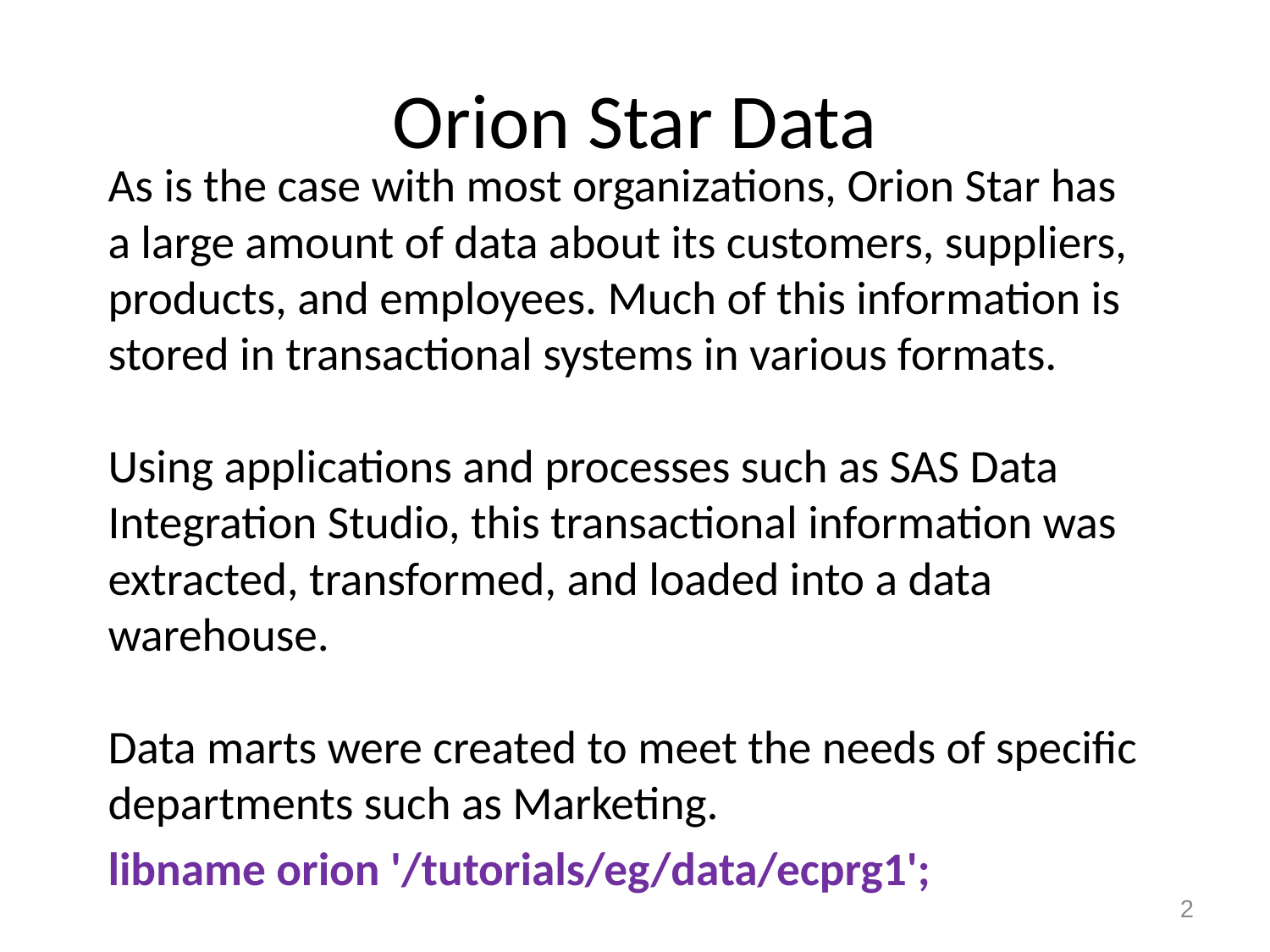

# Orion Star Data
As is the case with most organizations, Orion Star has
a large amount of data about its customers, suppliers, products, and employees. Much of this information is stored in transactional systems in various formats.
Using applications and processes such as SAS Data Integration Studio, this transactional information was
extracted, transformed, and loaded into a data warehouse.
Data marts were created to meet the needs of specific departments such as Marketing.
libname orion '/tutorials/eg/data/ecprg1';

2